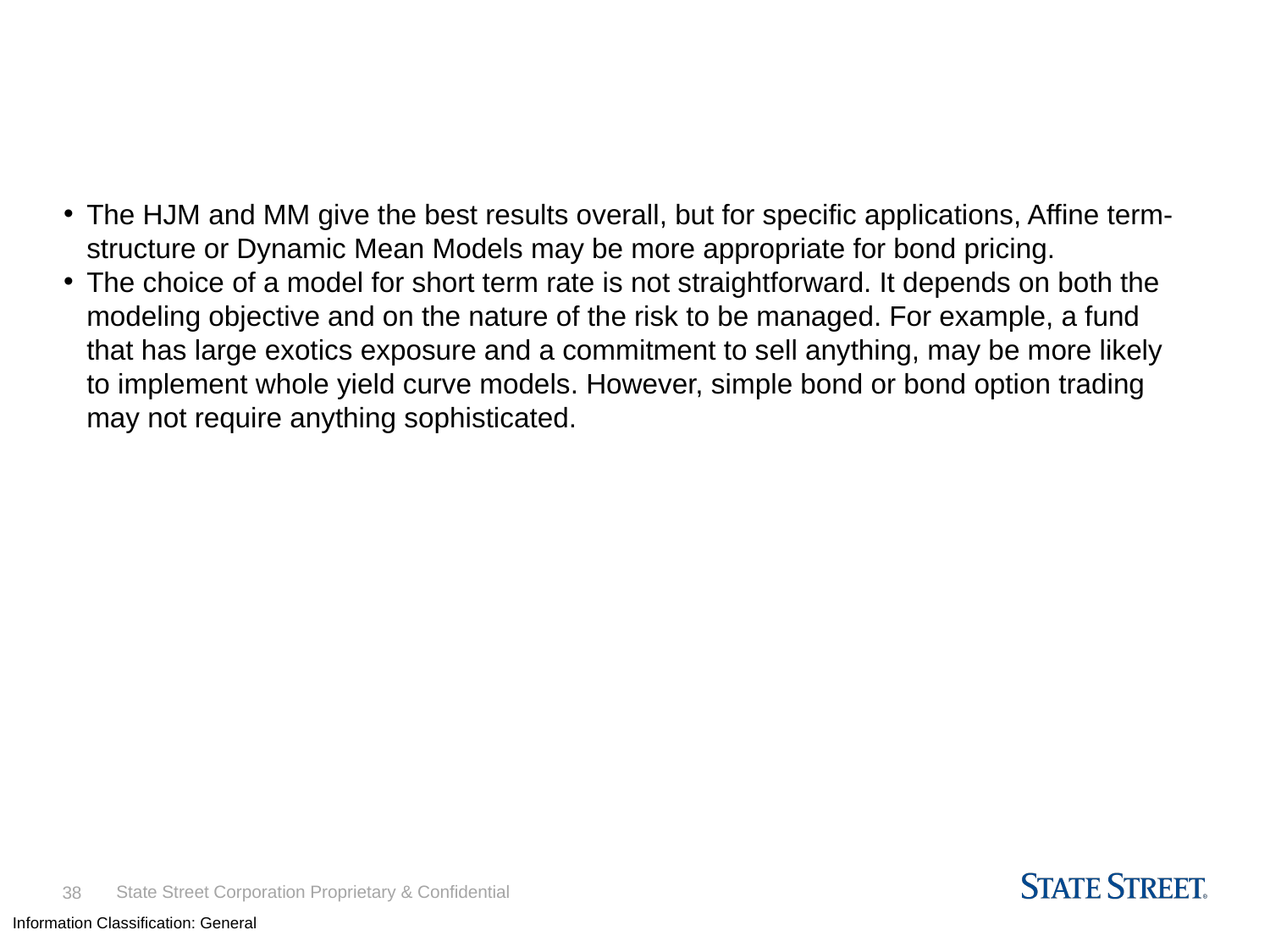

Summaries
Comparison of Models

The HJM and MM give the best results overall, but for specific applications, Affine term-structure or Dynamic Mean Models may be more appropriate for bond pricing.
The choice of a model for short term rate is not straightforward. It depends on both the modeling objective and on the nature of the risk to be managed. For example, a fund that has large exotics exposure and a commitment to sell anything, may be more likely to implement whole yield curve models. However, simple bond or bond option trading may not require anything sophisticated.